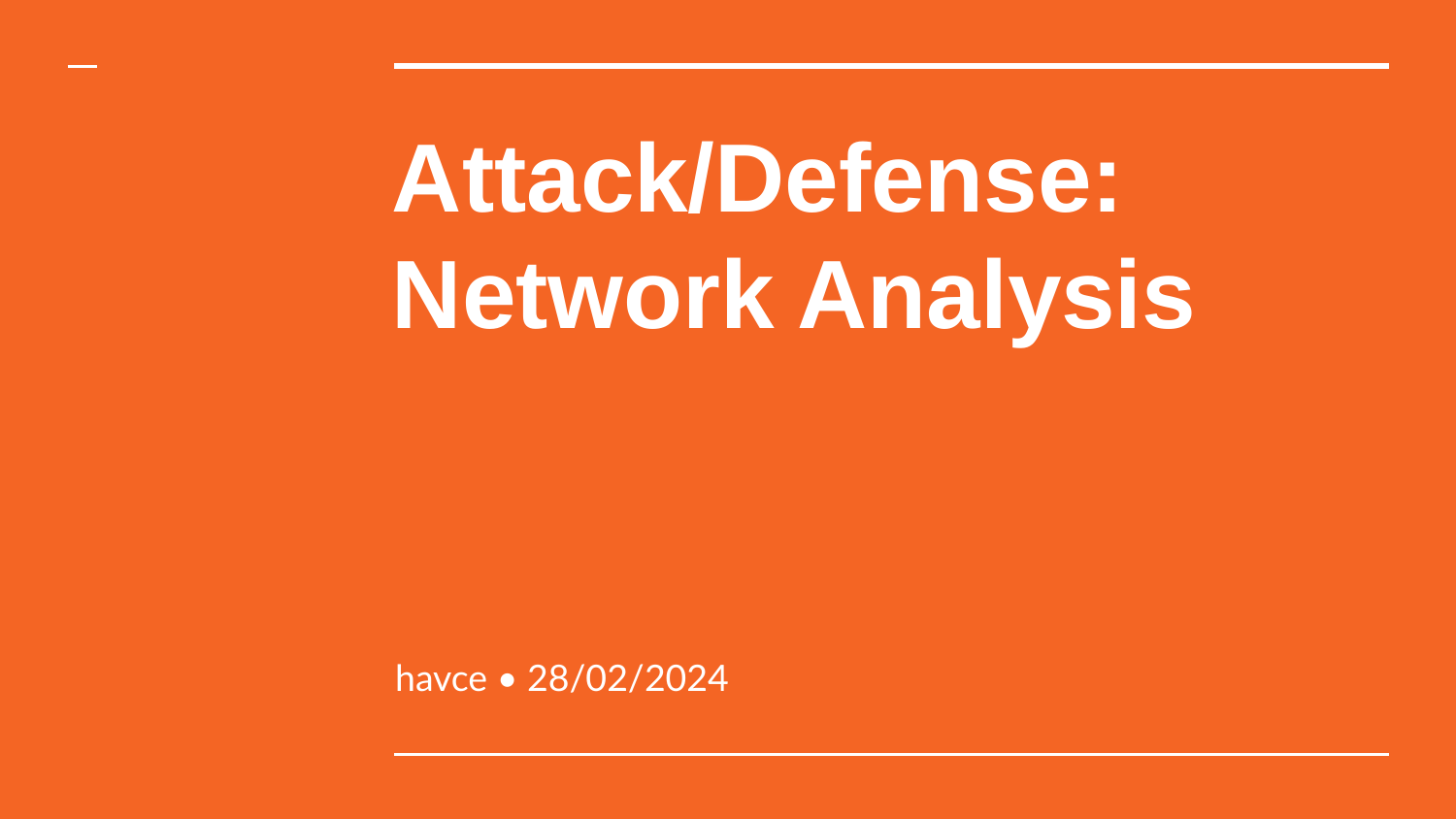

# Attack/Defense: Network Analysis
havce • 28/02/2024